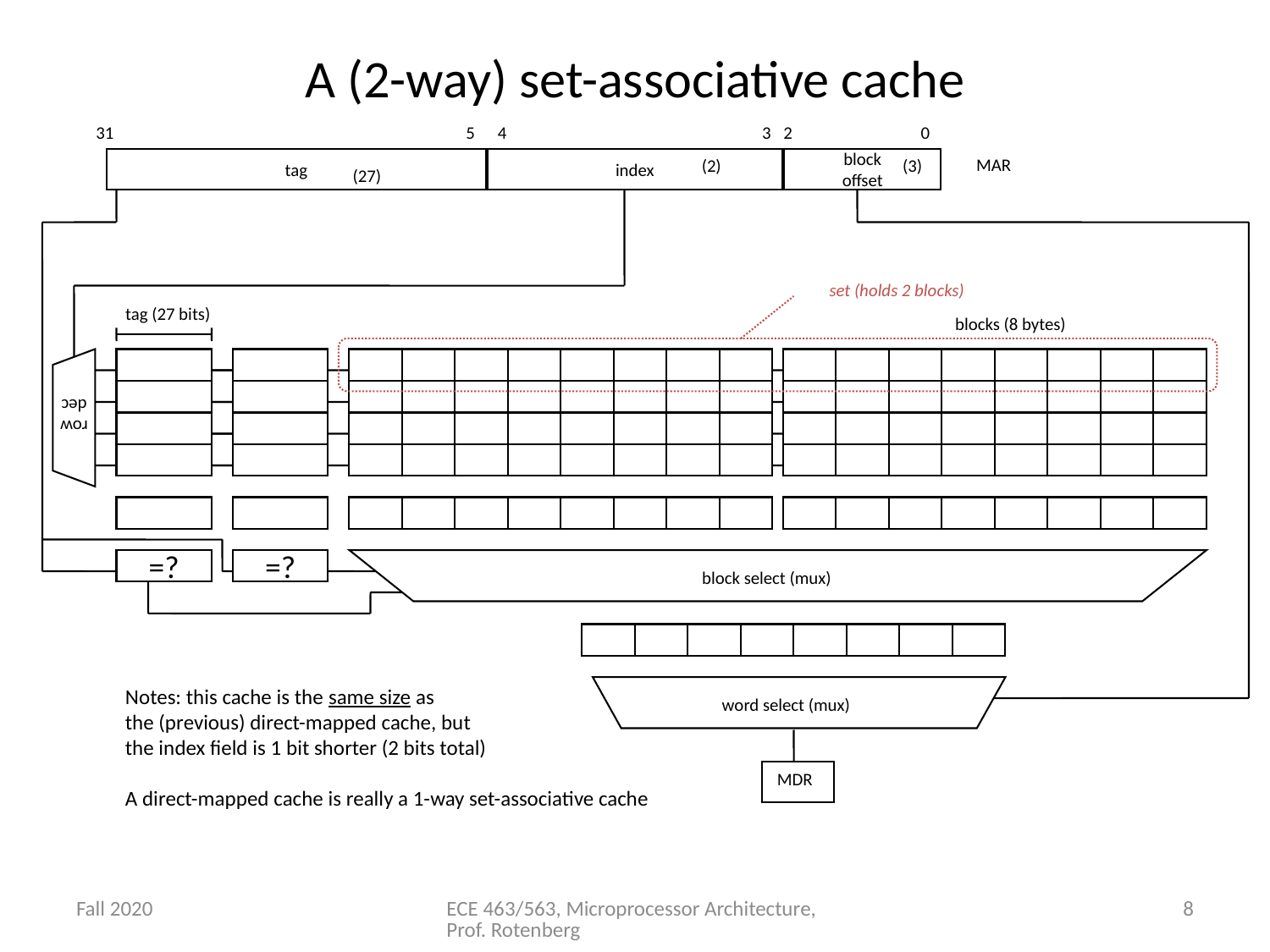

# A (2-way) set-associative cache
31
5
4
3
2
0
MAR
(2)
(3)
tag
index
block
offset
(27)

set (holds 2 blocks)

tag (27 bits)

blocks (8 bytes)

row
dec

=?
=?

block select (mux)

Notes: this cache is the same size as
the (previous) direct-mapped cache, but
the index field is 1 bit shorter (2 bits total)

A direct-mapped cache is really a 1-way set-associative cache

word select (mux)

MDR
Fall 2020
ECE 463/563, Microprocessor Architecture, Prof. Rotenberg
8